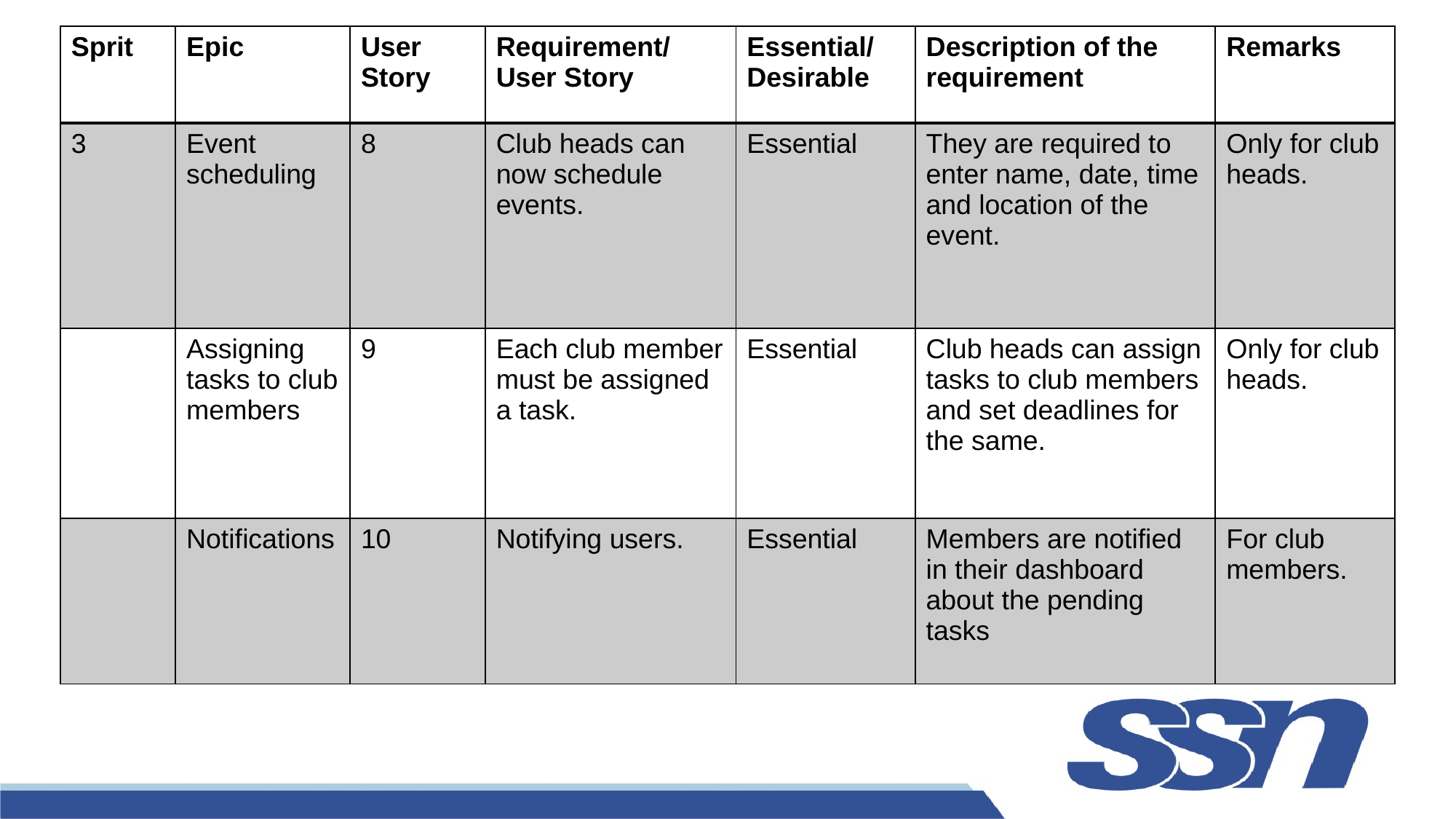

| Sprit | Epic | User Story | Requirement/ User Story | Essential/ Desirable | Description of the requirement | Remarks |
| --- | --- | --- | --- | --- | --- | --- |
| 3 | Event scheduling | 8 | Club heads can now schedule events. | Essential | They are required to enter name, date, time and location of the event. | Only for club heads. |
|  | Assigning tasks to club members | 9 | Each club member must be assigned a task. | Essential | Club heads can assign tasks to club members and set deadlines for the same. | Only for club heads. |
|  | Notifications | 10 | Notifying users. | Essential | Members are notified in their dashboard about the pending tasks | For club members. |